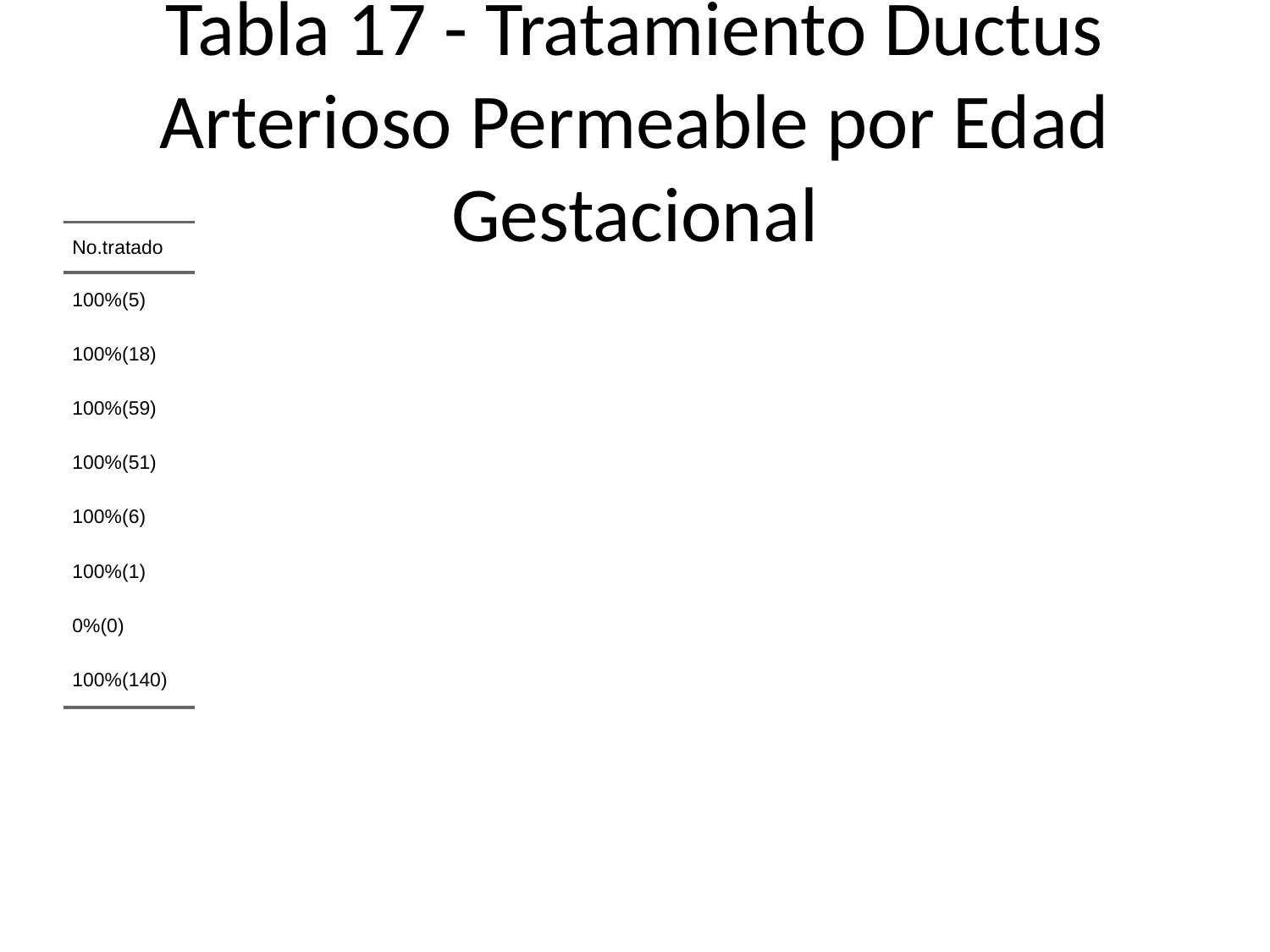

# Tabla 17 - Tratamiento Ductus Arterioso Permeable por Edad Gestacional
| No.tratado |
| --- |
| 100%(5) |
| 100%(18) |
| 100%(59) |
| 100%(51) |
| 100%(6) |
| 100%(1) |
| 0%(0) |
| 100%(140) |